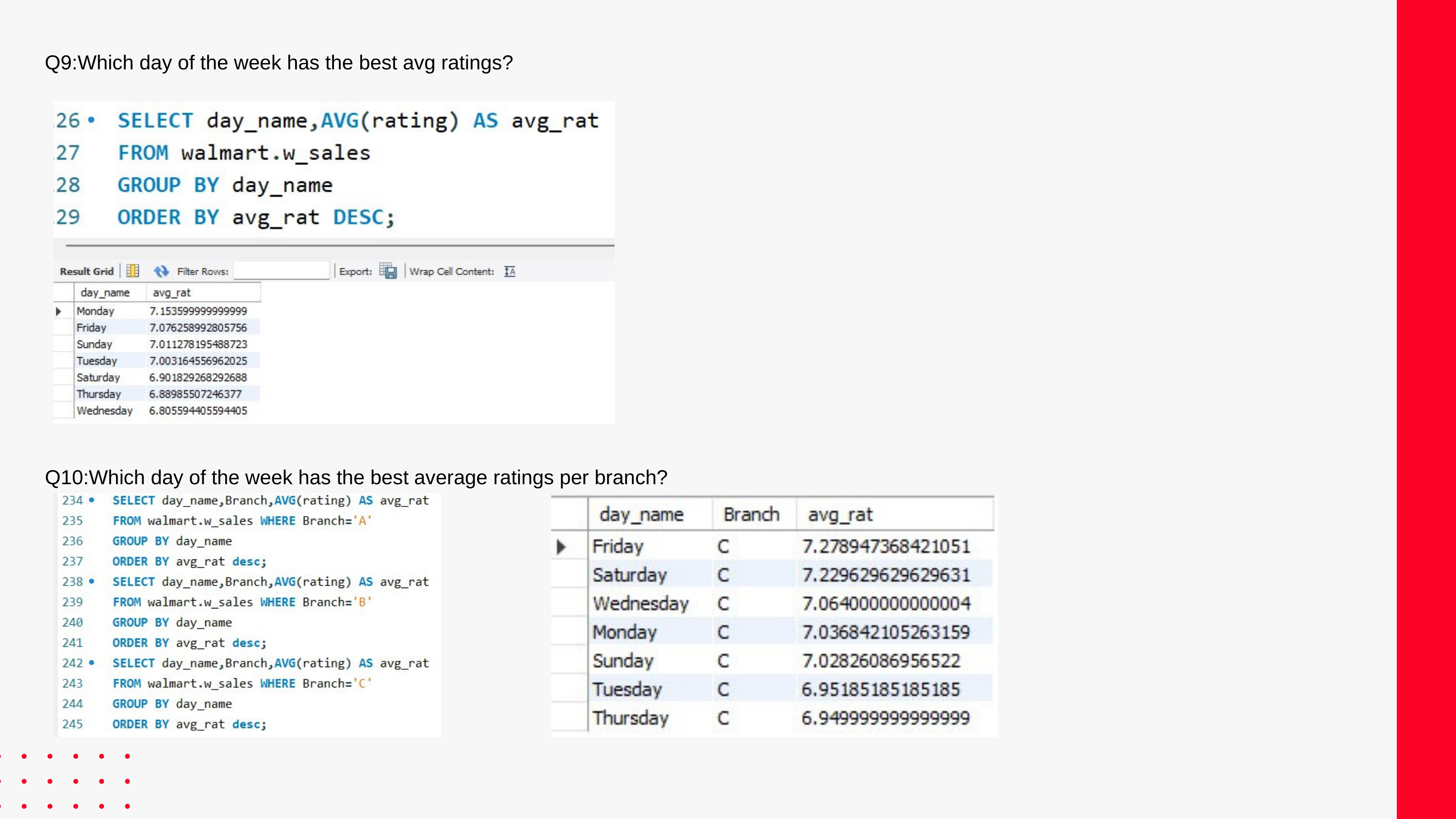

Q9:Which day of the week has the best avg ratings?

Q10:Which day of the week has the best average ratings per branch?